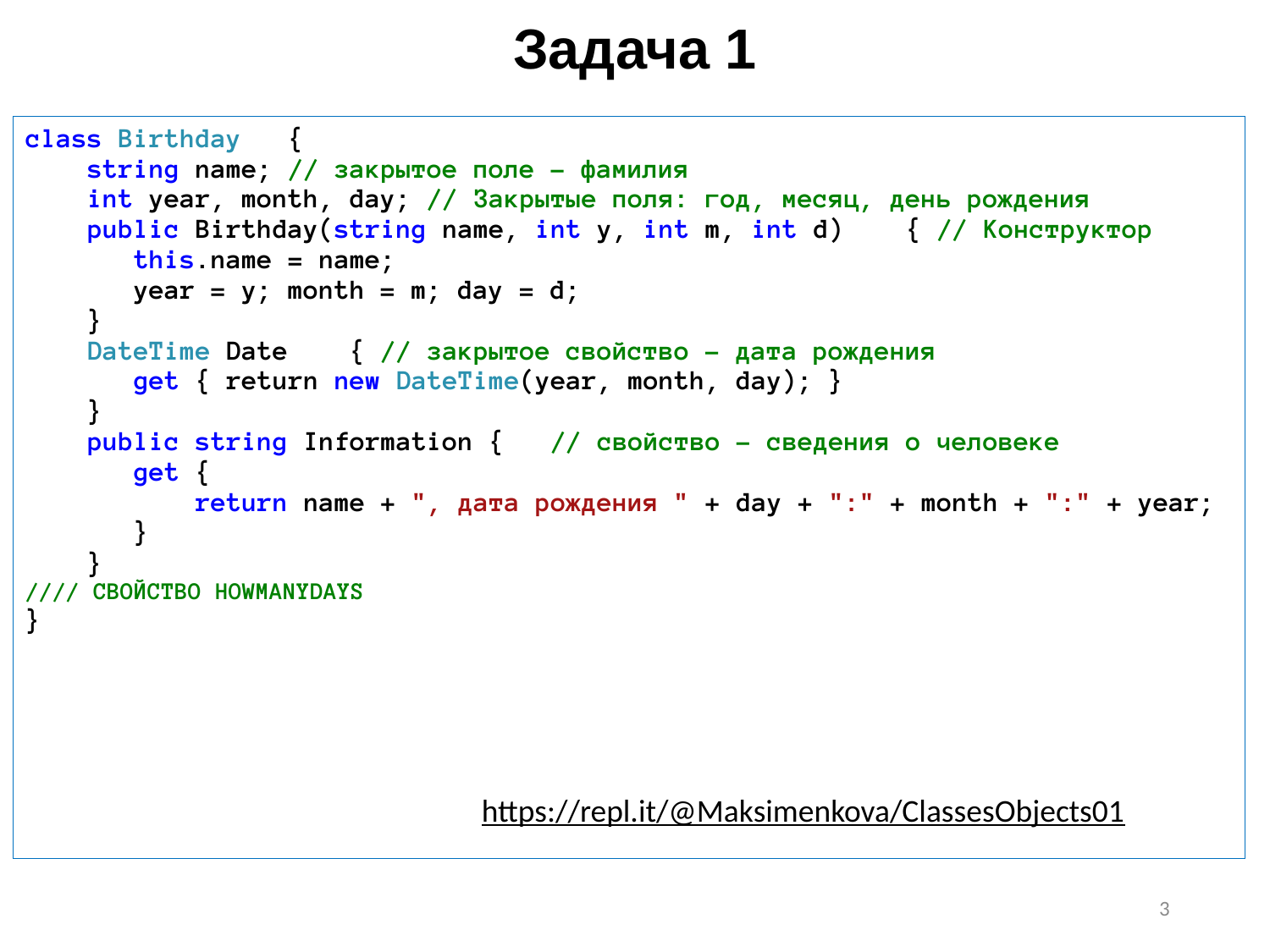

# Задача 1
class Birthday   {
    string name; // закрытое поле - фамилия
    int year, month, day; // Закрытые поля: год, месяц, день рождения
    public Birthday(string name, int y, int m, int d)    { // Конструктор
       this.name = name;
       year = y; month = m; day = d;
    }
    DateTime Date    { // закрытое свойство - дата рождения
       get { return new DateTime(year, month, day); }
    }
    public string Information {   // свойство - сведения о человеке
       get {
           return name + ", дата рождения " + day + ":" + month + ":" + year;
       }
    }
//// СВОЙСТВО HOWMANYDAYS
}
https://repl.it/@Maksimenkova/ClassesObjects01
3